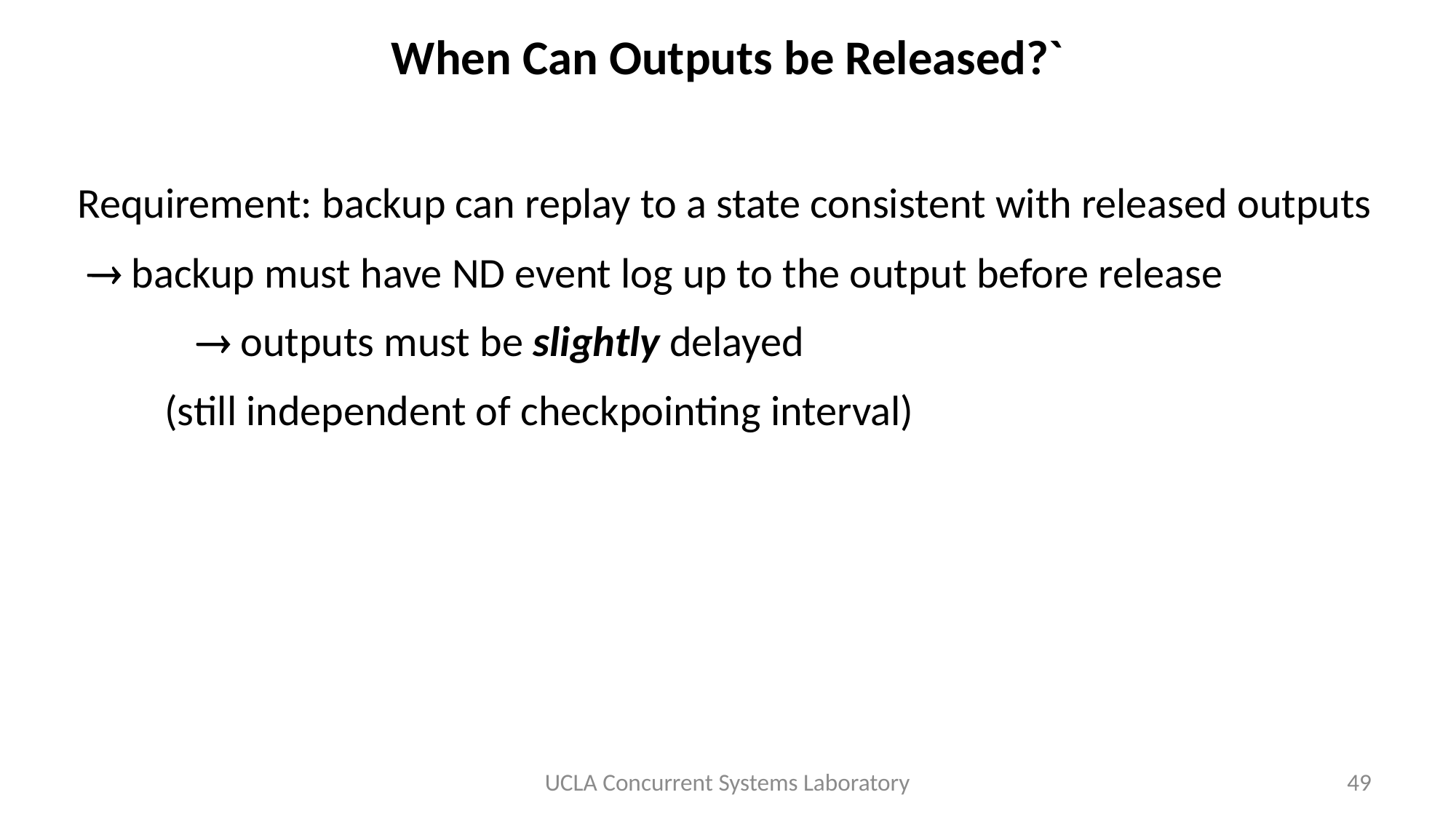

# When Can Outputs be Released?`
Requirement: backup can replay to a state consistent with released outputs
 → backup must have ND event log up to the output before release
	 → outputs must be slightly delayed
         (still independent of checkpointing interval)
UCLA Concurrent Systems Laboratory
49